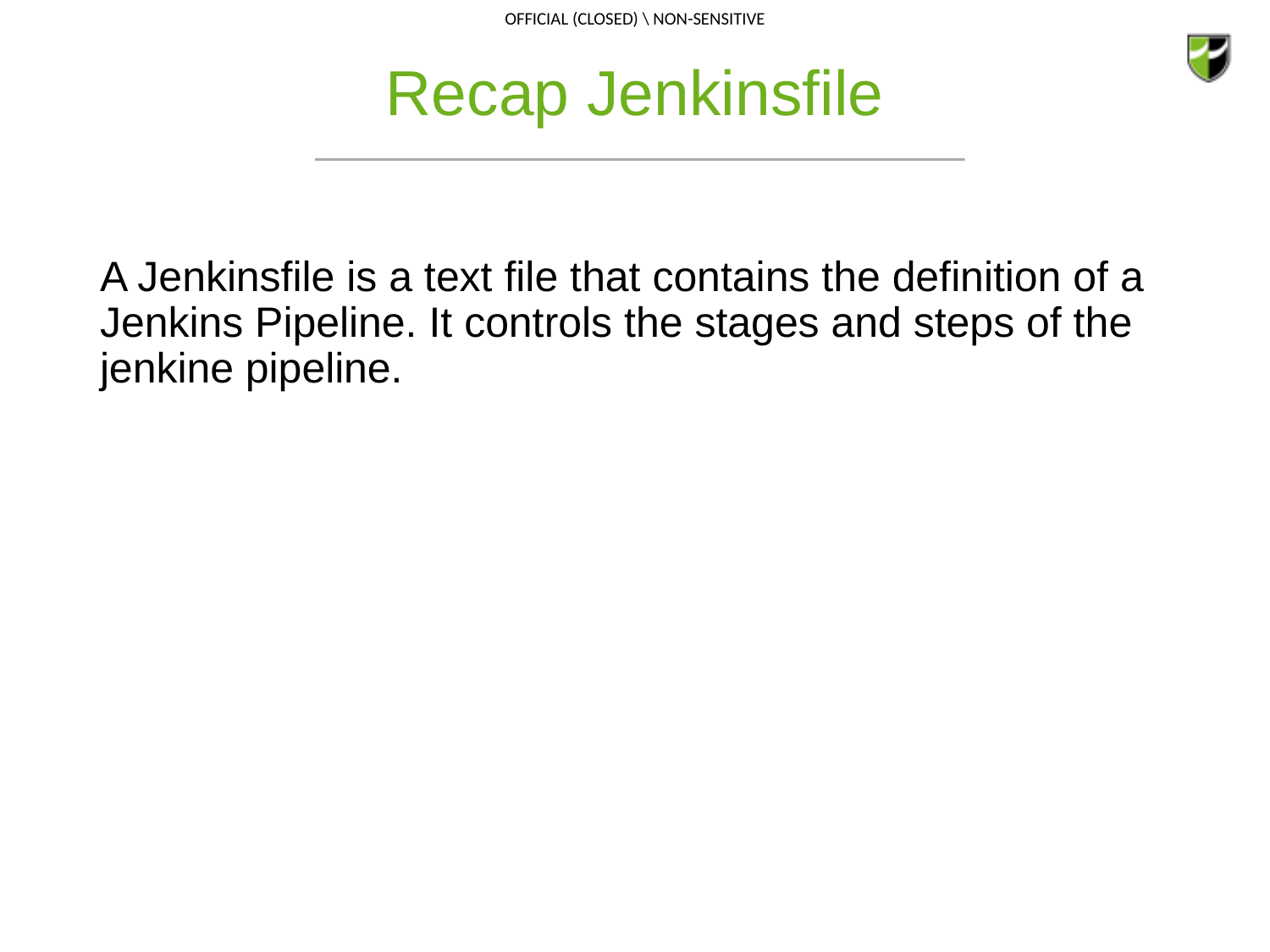

# Recap Jenkinsfile

A Jenkinsfile is a text file that contains the definition of a Jenkins Pipeline. It controls the stages and steps of the jenkine pipeline.